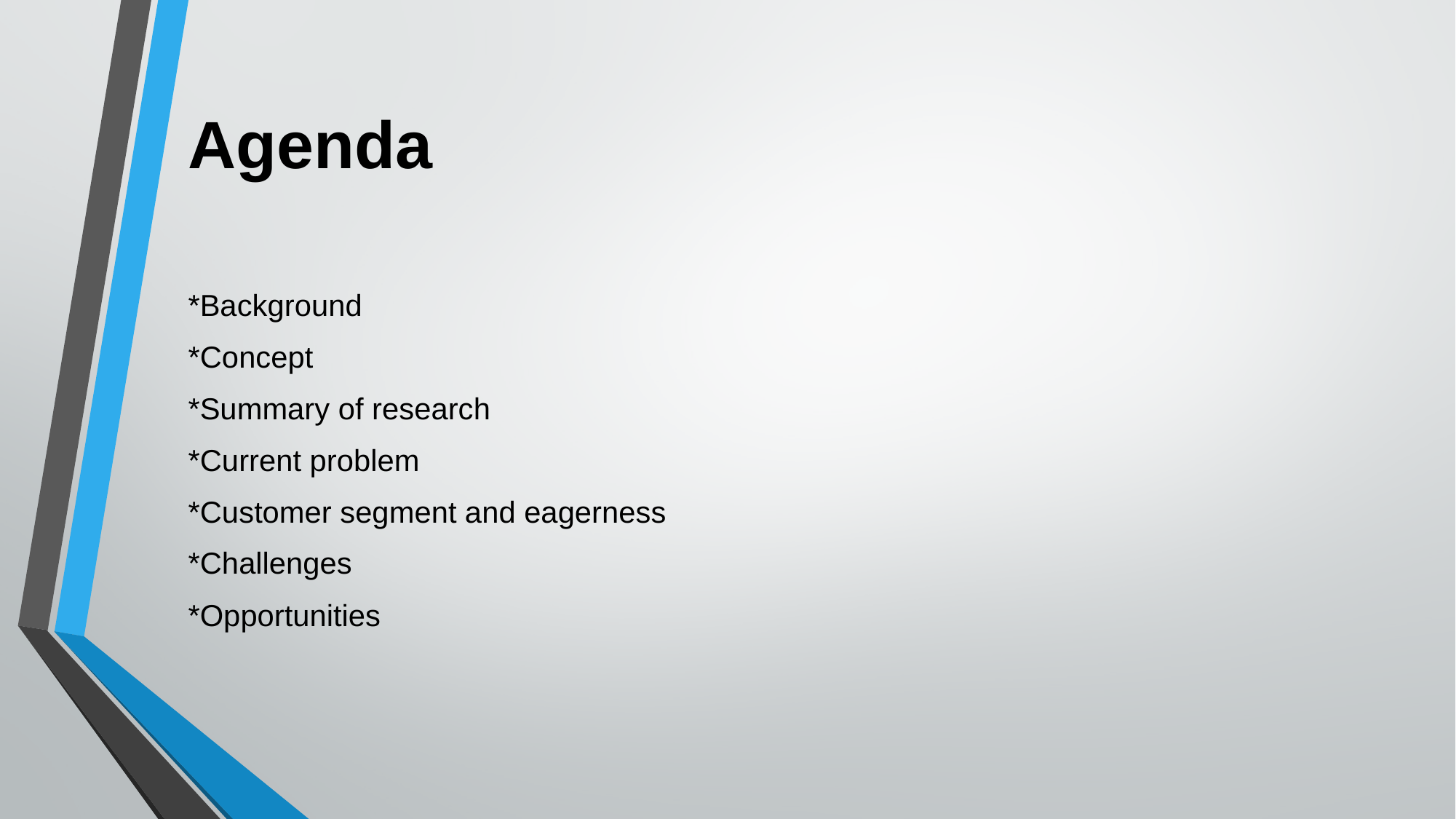

# Agenda
*Background
*Concept
*Summary of research
*Current problem
*Customer segment and eagerness
*Challenges
*Opportunities